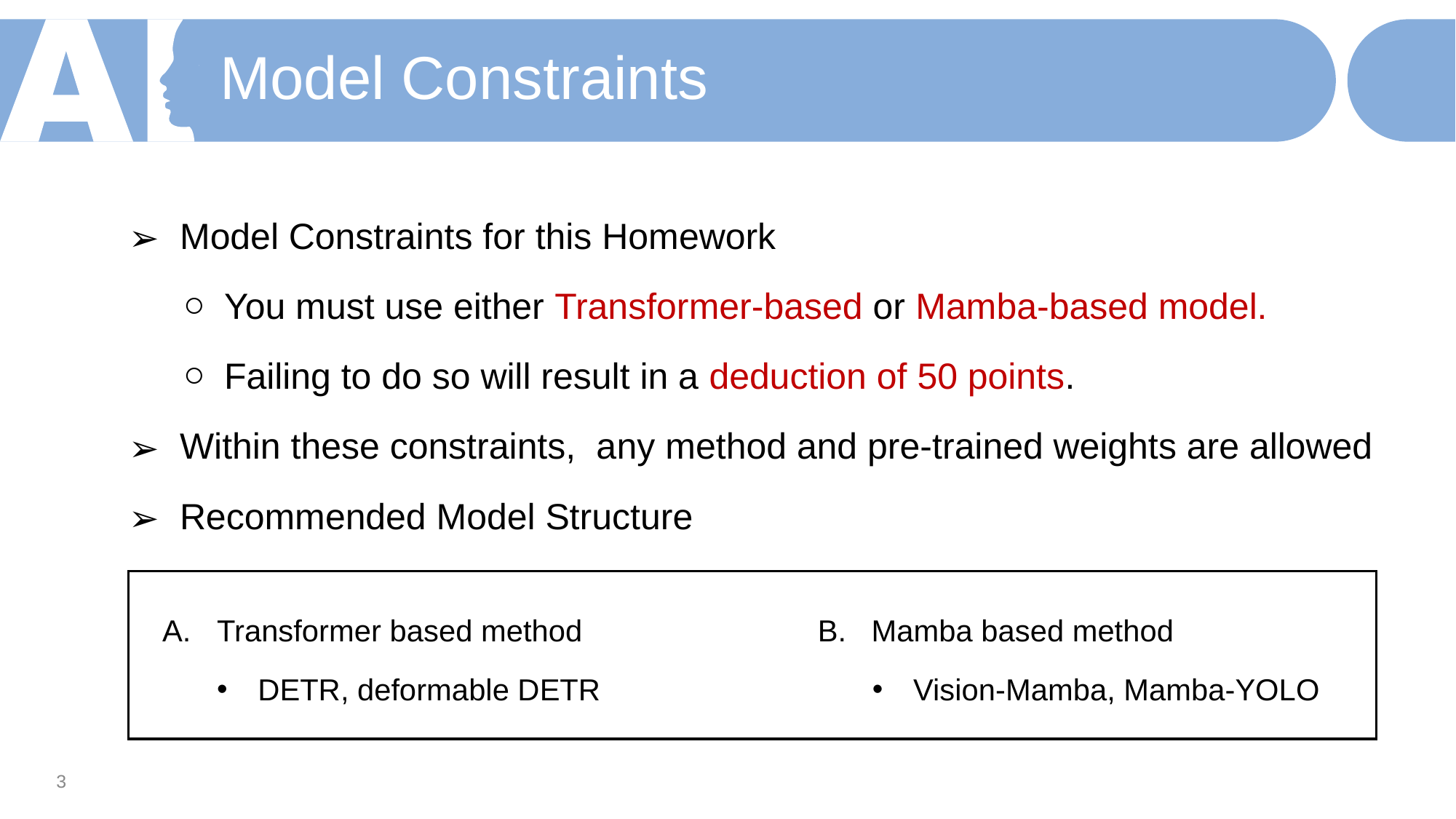

Model Constraints

 Model Constraints for this Homework
You must use either Transformer-based or Mamba-based model.
Failing to do so will result in a deduction of 50 points.
 Within these constraints,  any method and pre-trained weights are allowed
 Recommended Model Structure

Transformer based method
DETR, deformable DETR
B.   Mamba based method
Vision-Mamba, Mamba-YOLO
3